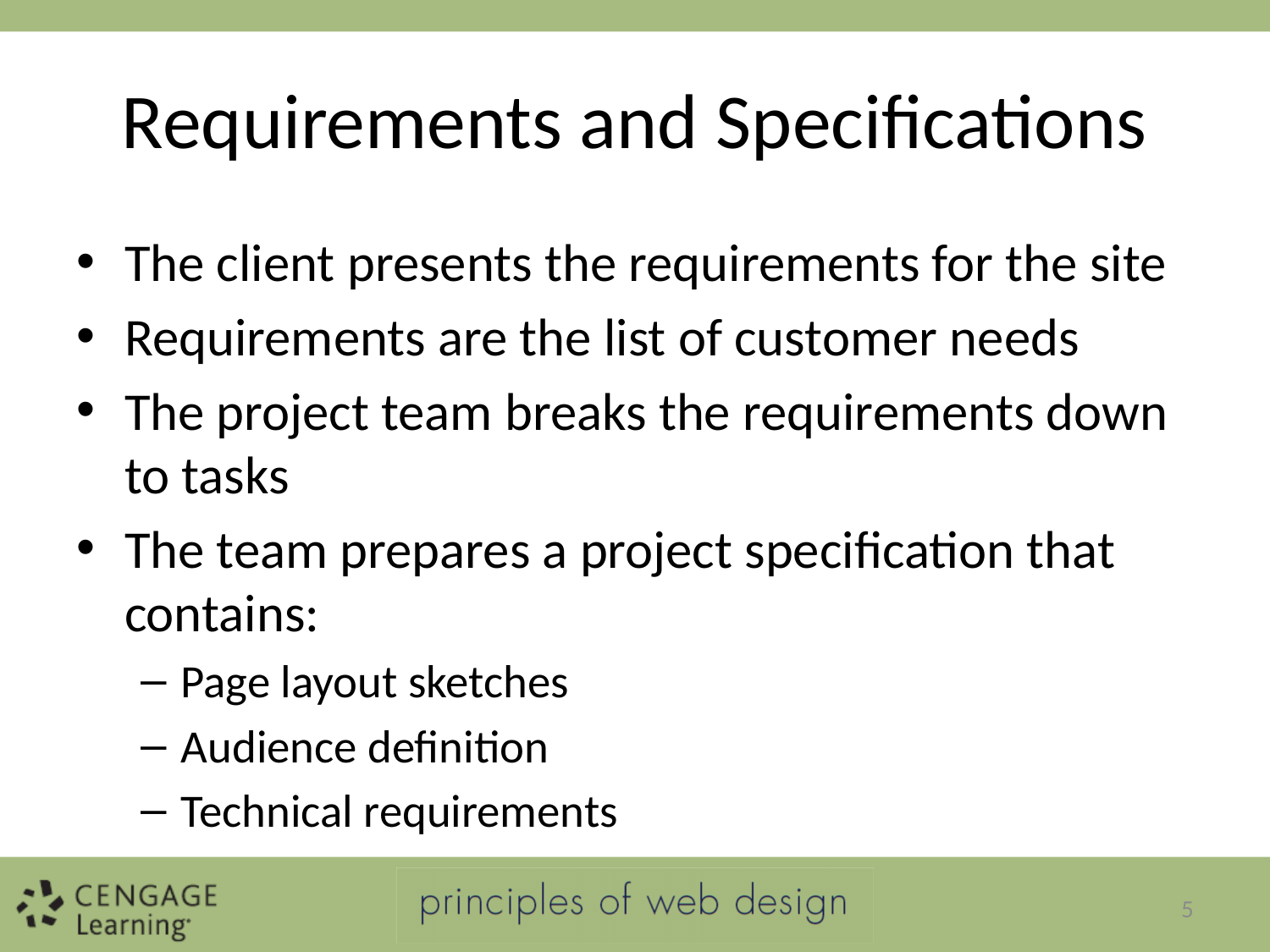

# Requirements and Specifications
The client presents the requirements for the site
Requirements are the list of customer needs
The project team breaks the requirements down to tasks
The team prepares a project specification that contains:
Page layout sketches
Audience definition
Technical requirements

5